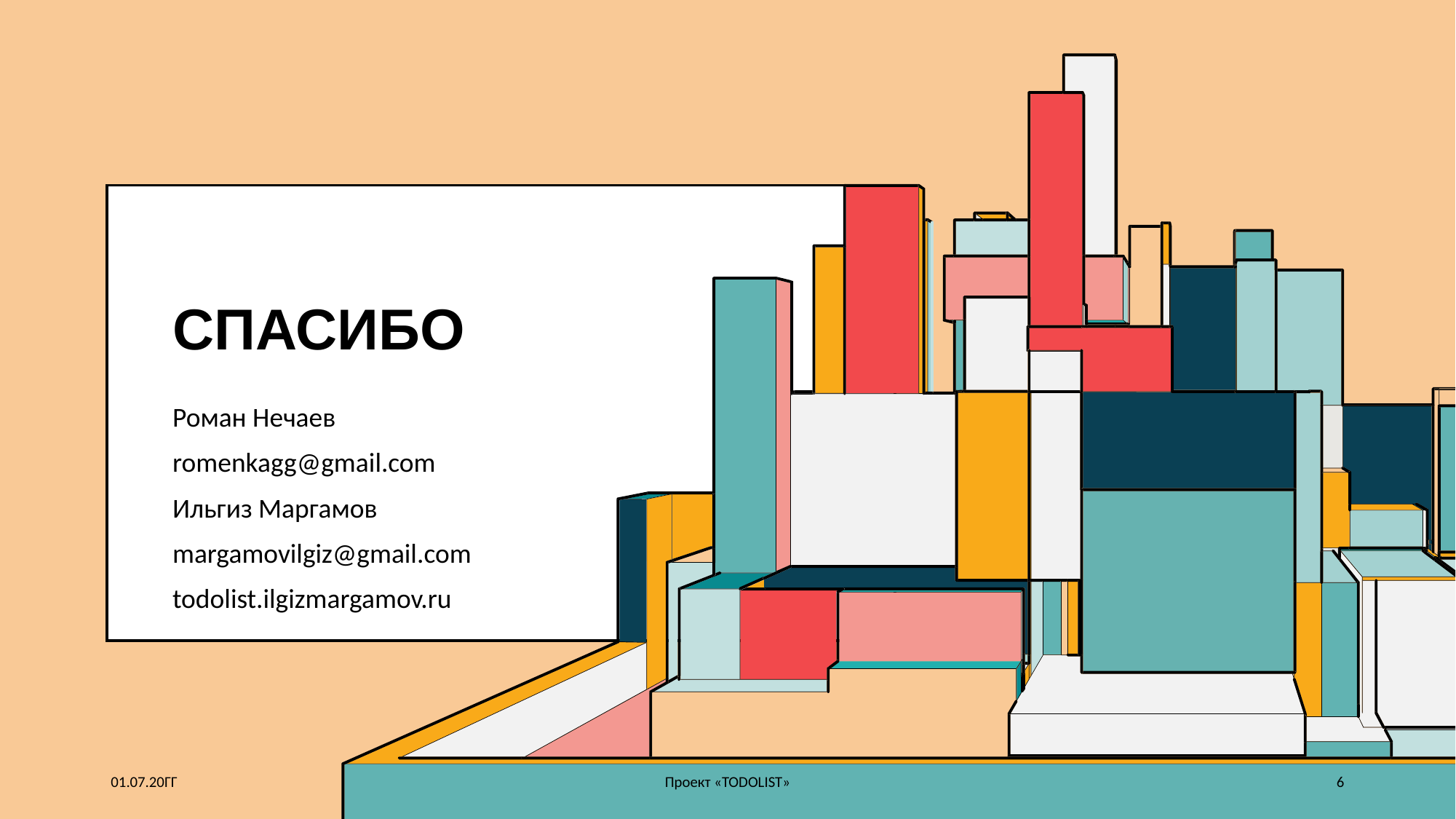

# СПАСИБО
Роман Нечаев
romenkagg@gmail.com
Ильгиз Маргамов
margamovilgiz@gmail.com
todolist.ilgizmargamov.ru
01.07.20ГГ
Проект «TODOLIST»
6